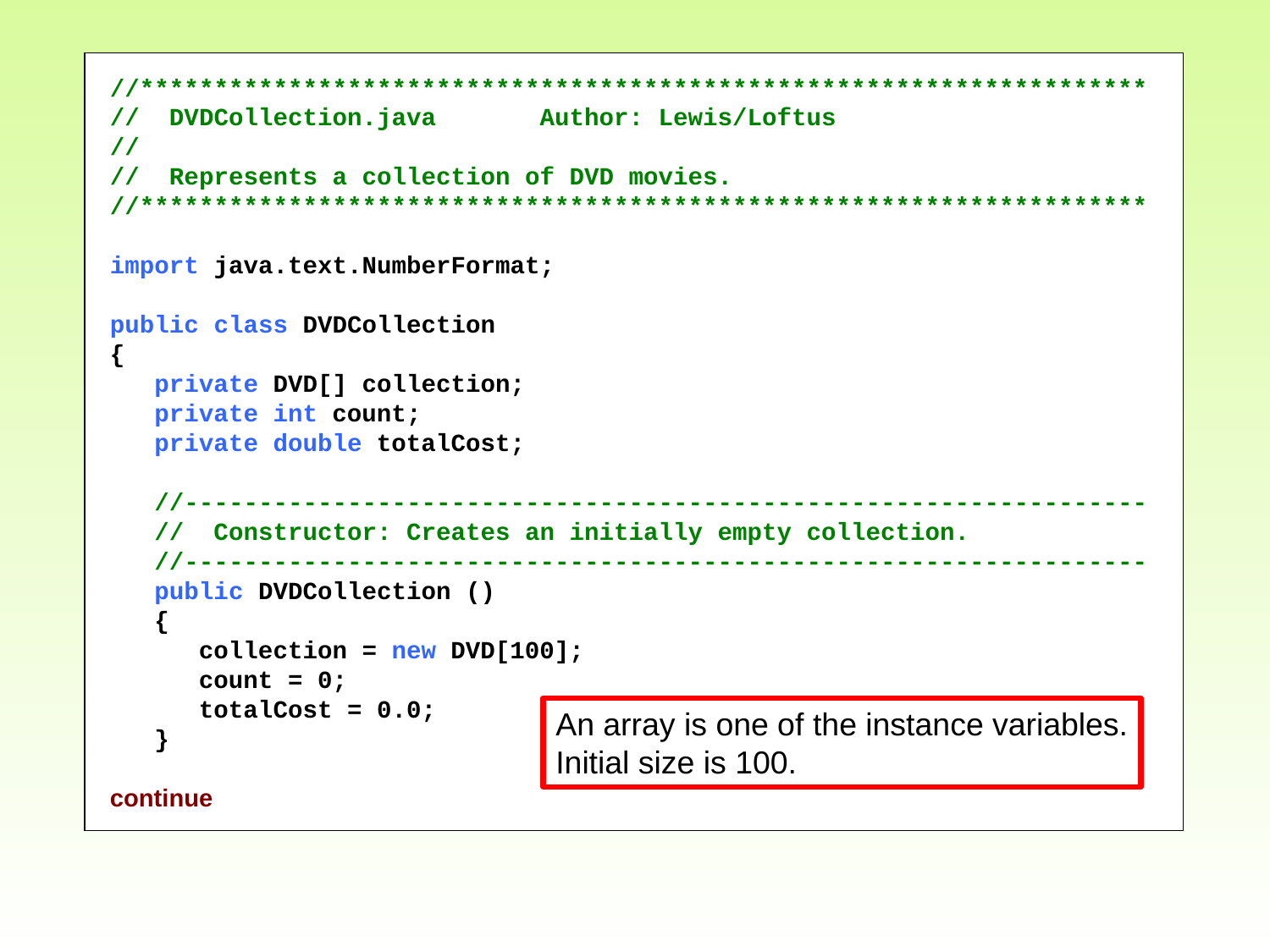

//********************************************************************
//  DVDCollection.java       Author: Lewis/Loftus
//
//  Represents a collection of DVD movies.
//********************************************************************

import java.text.NumberFormat;

public class DVDCollection
{
   private DVD[] collection;
   private int count;
   private double totalCost;

   //-----------------------------------------------------------------
   //  Constructor: Creates an initially empty collection.
   //-----------------------------------------------------------------
   public DVDCollection ()
   {
      collection = new DVD[100];
      count = 0;
      totalCost = 0.0;
   }

continue
An array is one of the instance variables.
Initial size is 100.